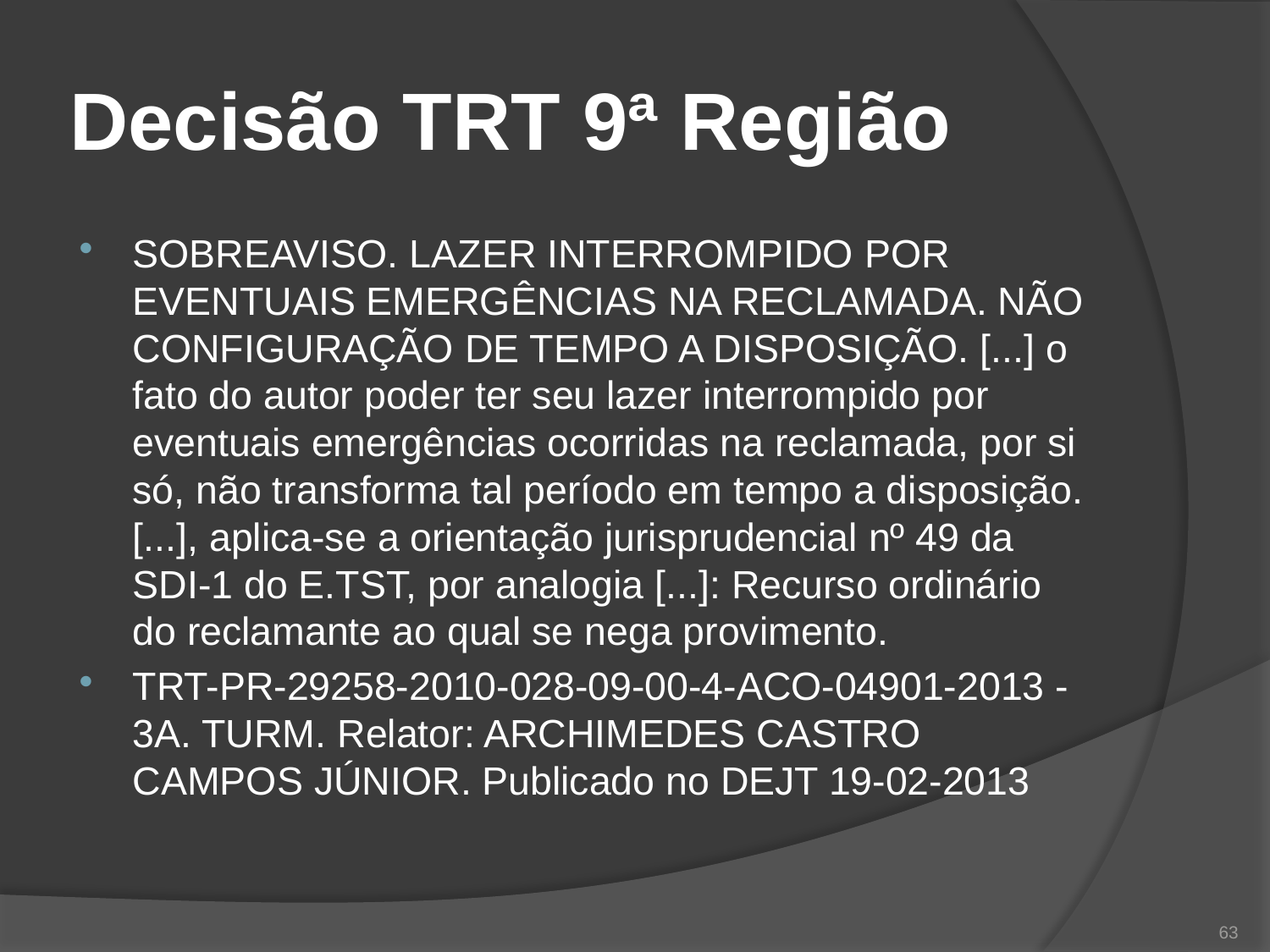

# Decisão TRT 9ª Região
SOBREAVISO. LAZER INTERROMPIDO POR EVENTUAIS EMERGÊNCIAS NA RECLAMADA. NÃO CONFIGURAÇÃO DE TEMPO A DISPOSIÇÃO. [...] o fato do autor poder ter seu lazer interrompido por eventuais emergências ocorridas na reclamada, por si só, não transforma tal período em tempo a disposição. [...], aplica-se a orientação jurisprudencial nº 49 da SDI-1 do E.TST, por analogia [...]: Recurso ordinário do reclamante ao qual se nega provimento.
TRT-PR-29258-2010-028-09-00-4-ACO-04901-2013 - 3A. TURM. Relator: ARCHIMEDES CASTRO CAMPOS JÚNIOR. Publicado no DEJT 19-02-2013
63